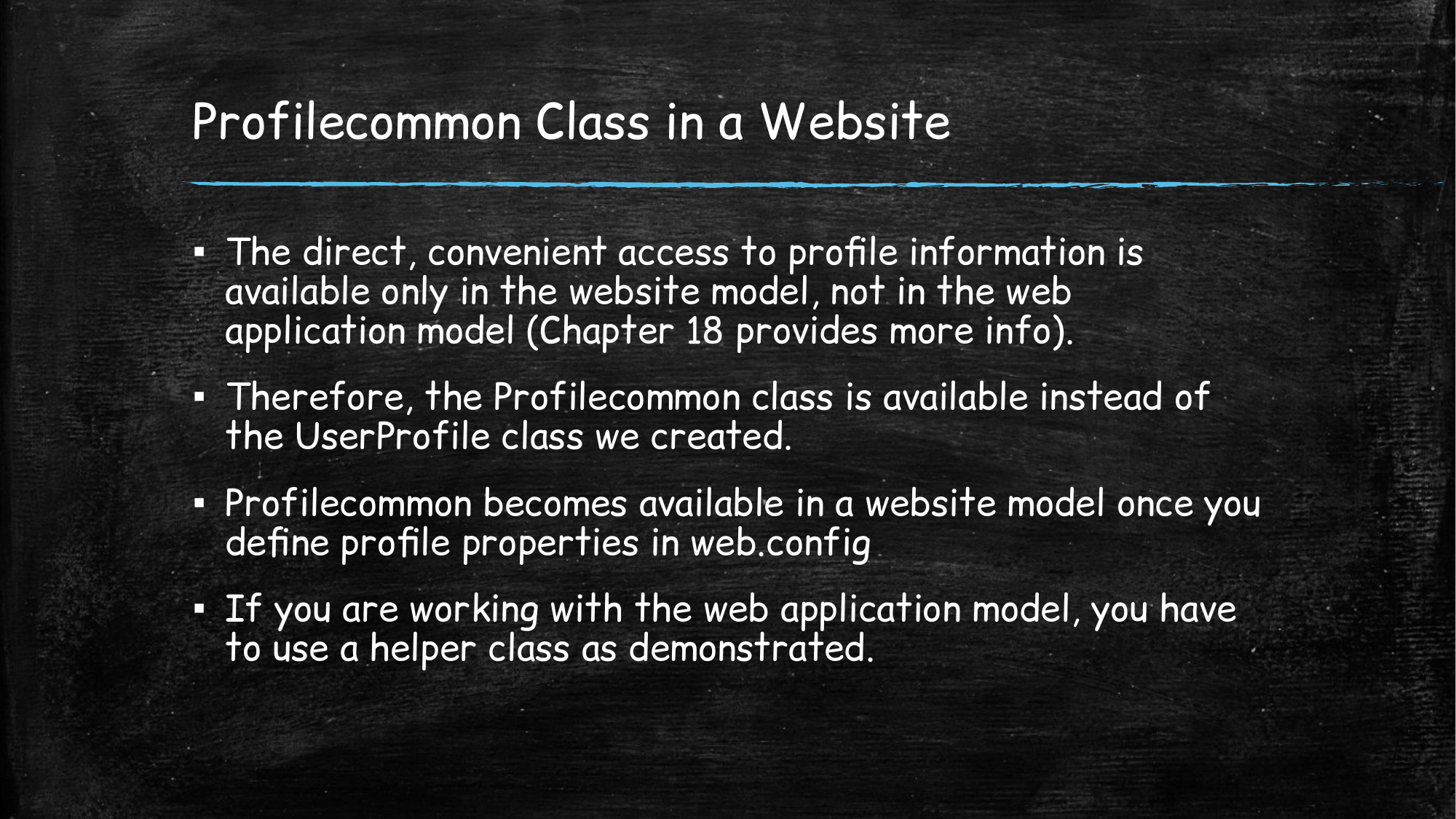

# Profilecommon Class in a Website
The direct, convenient access to proﬁle information is available only in the website model, not in the web application model (Chapter 18 provides more info).
Therefore, the Profilecommon class is available instead of the UserProfile class we created.
Profilecommon becomes available in a website model once you deﬁne proﬁle properties in web.config
If you are working with the web application model, you have to use a helper class as demonstrated.